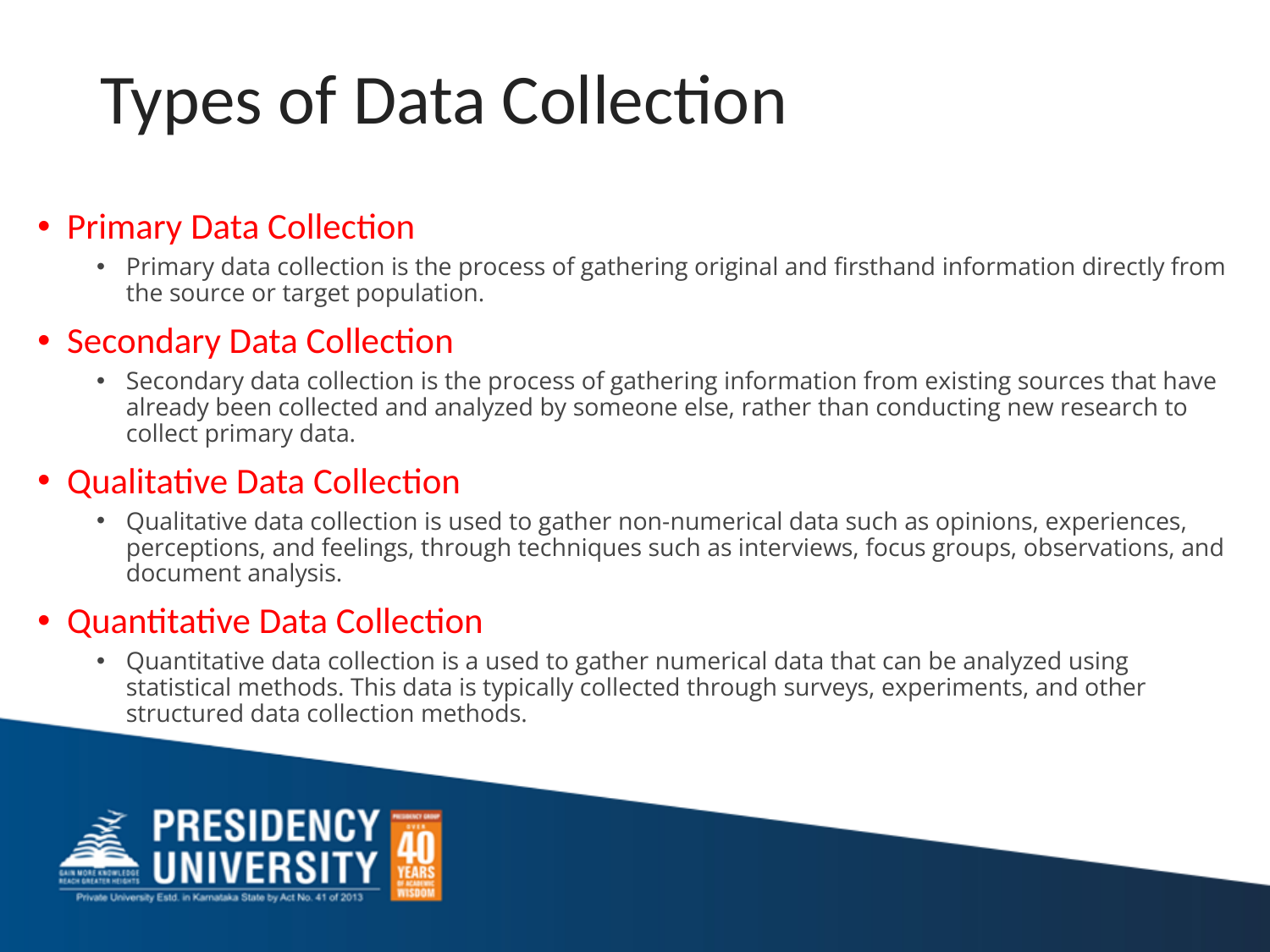

# Types of Data Collection
Primary Data Collection
Primary data collection is the process of gathering original and firsthand information directly from the source or target population.
Secondary Data Collection
Secondary data collection is the process of gathering information from existing sources that have already been collected and analyzed by someone else, rather than conducting new research to collect primary data.
Qualitative Data Collection
Qualitative data collection is used to gather non-numerical data such as opinions, experiences, perceptions, and feelings, through techniques such as interviews, focus groups, observations, and document analysis.
Quantitative Data Collection
Quantitative data collection is a used to gather numerical data that can be analyzed using statistical methods. This data is typically collected through surveys, experiments, and other structured data collection methods.